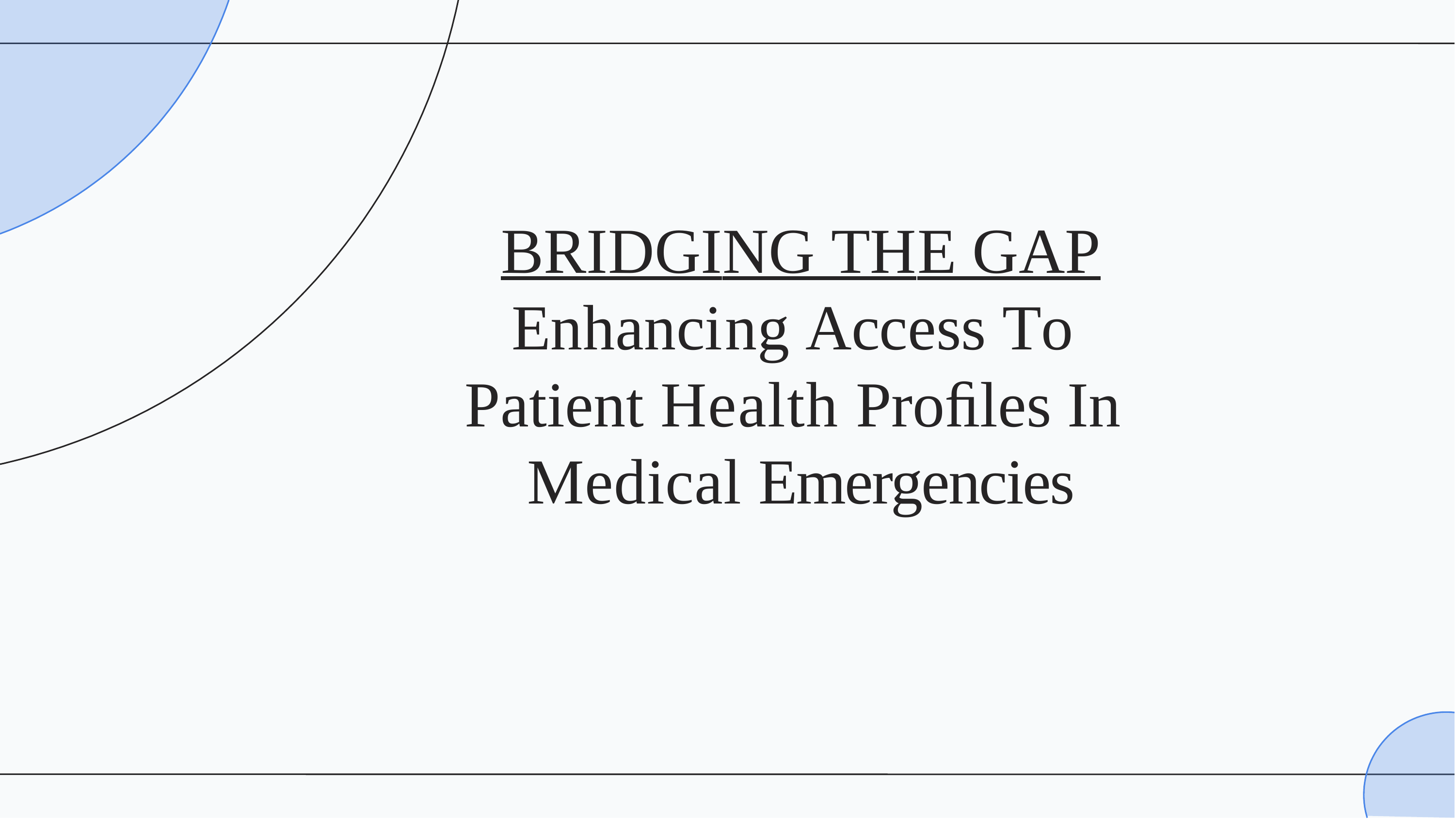

BRIDGING THE GAP
Enhancing Access To  Patient Health Proﬁles In  Medical Emergencies